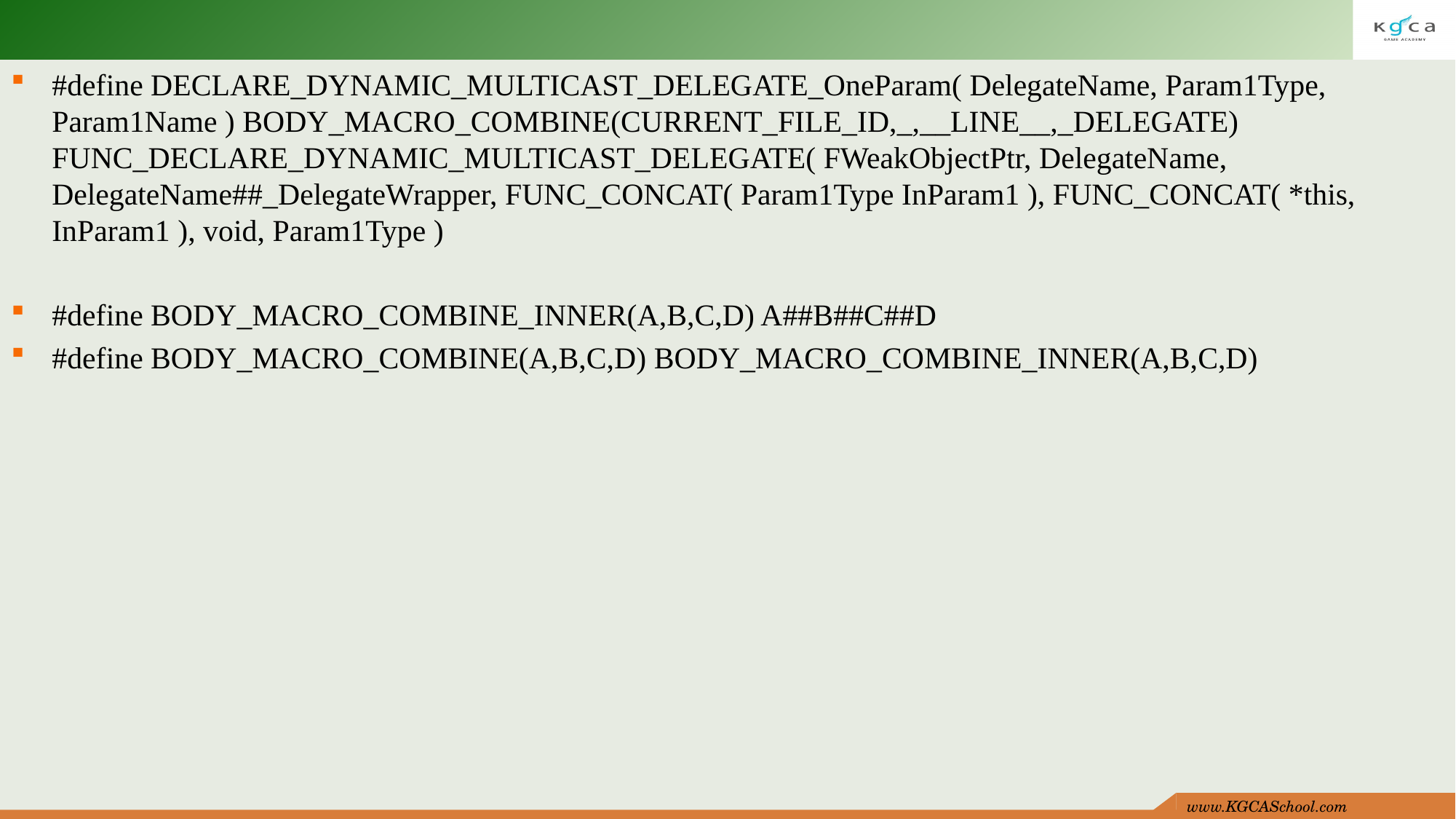

#
#define DECLARE_DYNAMIC_MULTICAST_DELEGATE_OneParam( DelegateName, Param1Type, Param1Name ) BODY_MACRO_COMBINE(CURRENT_FILE_ID,_,__LINE__,_DELEGATE) FUNC_DECLARE_DYNAMIC_MULTICAST_DELEGATE( FWeakObjectPtr, DelegateName, DelegateName##_DelegateWrapper, FUNC_CONCAT( Param1Type InParam1 ), FUNC_CONCAT( *this, InParam1 ), void, Param1Type )

#define BODY_MACRO_COMBINE_INNER(A,B,C,D) A##B##C##D
#define BODY_MACRO_COMBINE(A,B,C,D) BODY_MACRO_COMBINE_INNER(A,B,C,D)